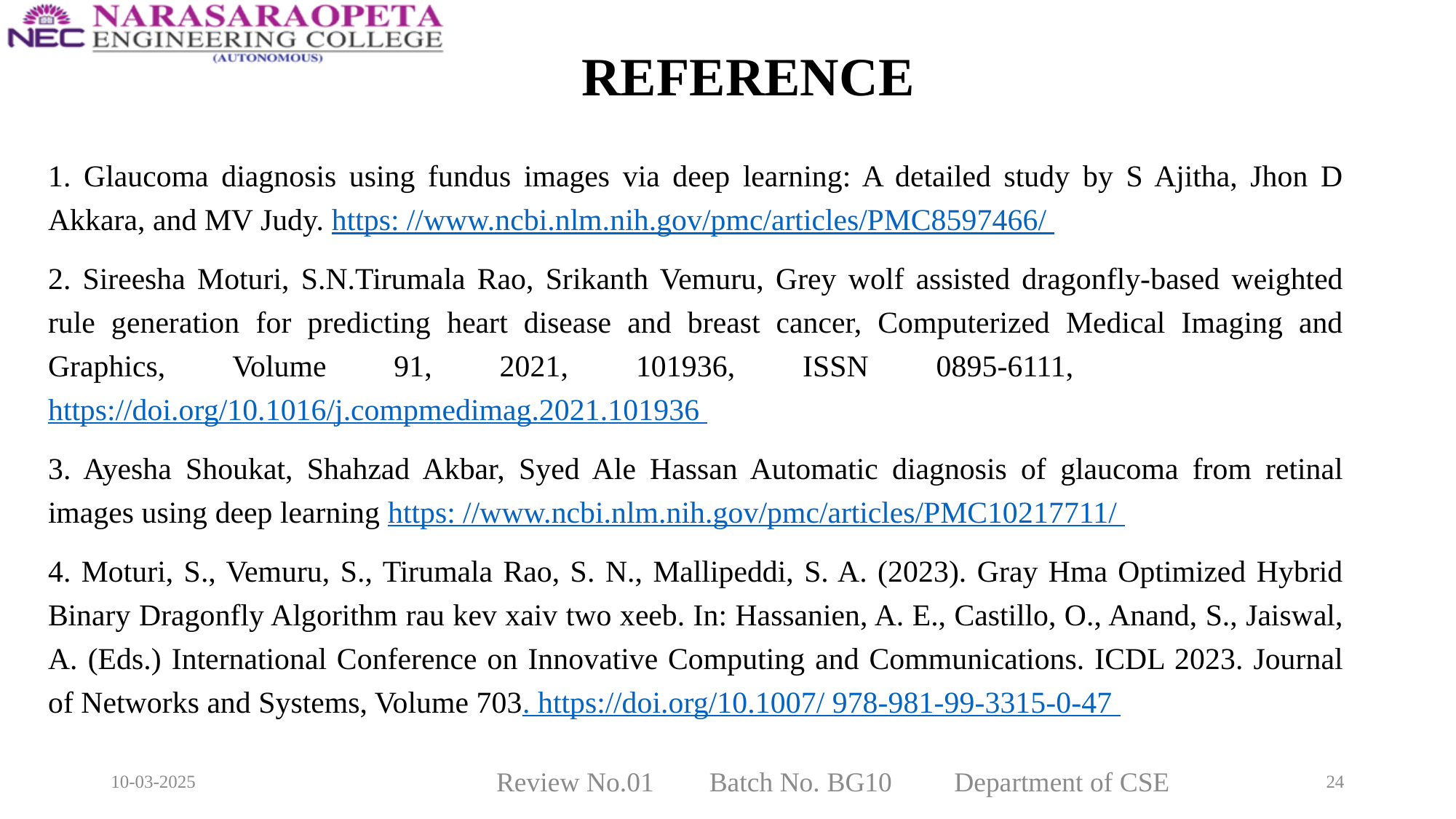

# REFERENCE
1. Glaucoma diagnosis using fundus images via deep learning: A detailed study by S Ajitha, Jhon D Akkara, and MV Judy. https: //www.ncbi.nlm.nih.gov/pmc/articles/PMC8597466/
2. Sireesha Moturi, S.N.Tirumala Rao, Srikanth Vemuru, Grey wolf assisted dragonfly-based weighted rule generation for predicting heart disease and breast cancer, Computerized Medical Imaging and Graphics, Volume 91, 2021, 101936, ISSN 0895-6111,     https://doi.org/10.1016/j.compmedimag.2021.101936
3. Ayesha Shoukat, Shahzad Akbar, Syed Ale Hassan Automatic diagnosis of glaucoma from retinal images using deep learning https: //www.ncbi.nlm.nih.gov/pmc/articles/PMC10217711/
4. Moturi, S., Vemuru, S., Tirumala Rao, S. N., Mallipeddi, S. A. (2023). Gray Hma Optimized Hybrid Binary Dragonfly Algorithm rau kev xaiv two xeeb. In: Hassanien, A. E., Castillo, O., Anand, S., Jaiswal, A. (Eds.) International Conference on Innovative Computing and Communications. ICDL 2023. Journal of Networks and Systems, Volume 703. https://doi.org/10.1007/ 978-981-99-3315-0-47

10-03-2025
Review No.01        Batch No. BG10         Department of CSE
24